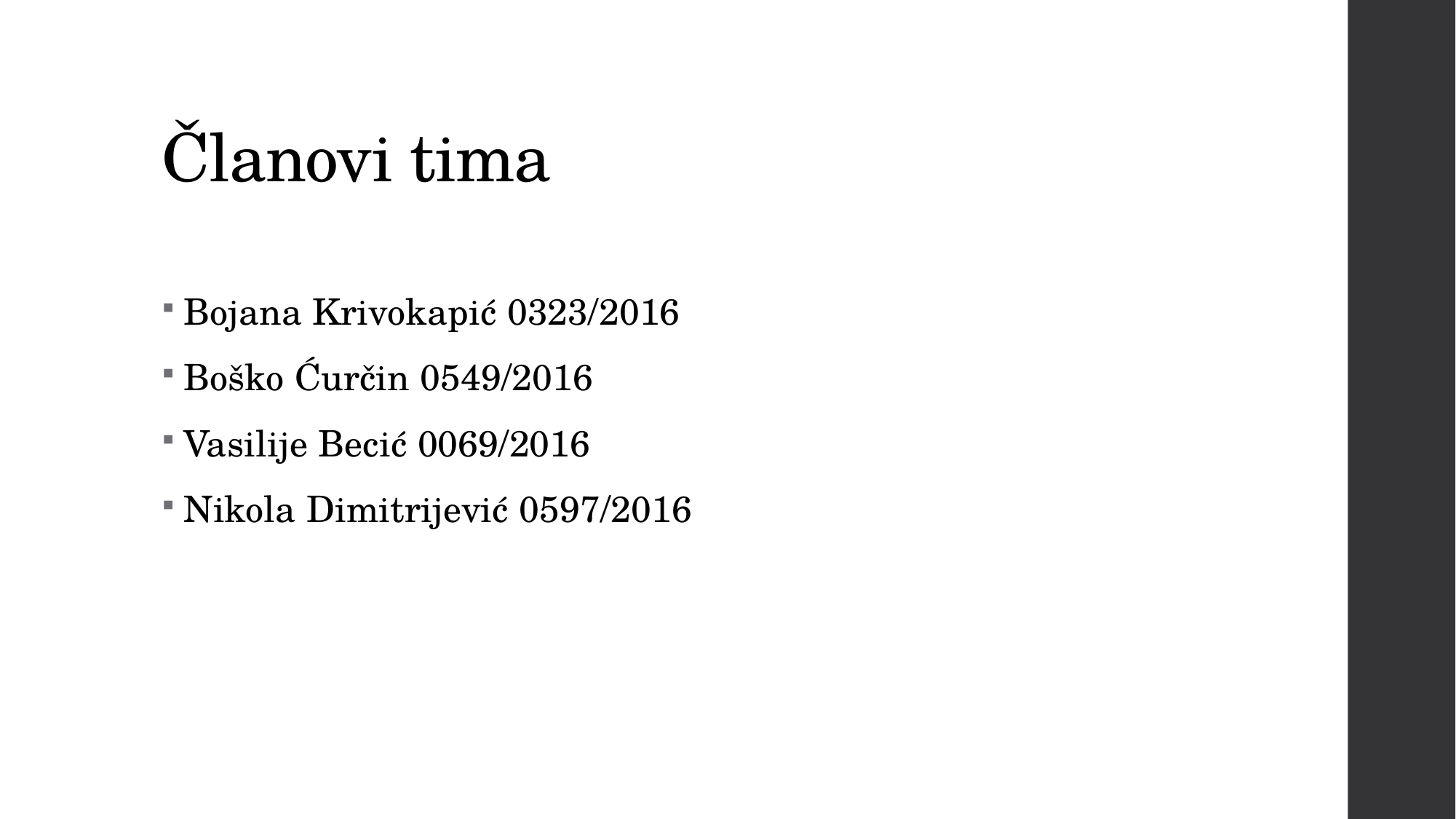

# Članovi tima

Bojana Krivokapić 0323/2016
Boško Ćurčin 0549/2016
Vasilije Becić 0069/2016
Nikola Dimitrijević 0597/2016